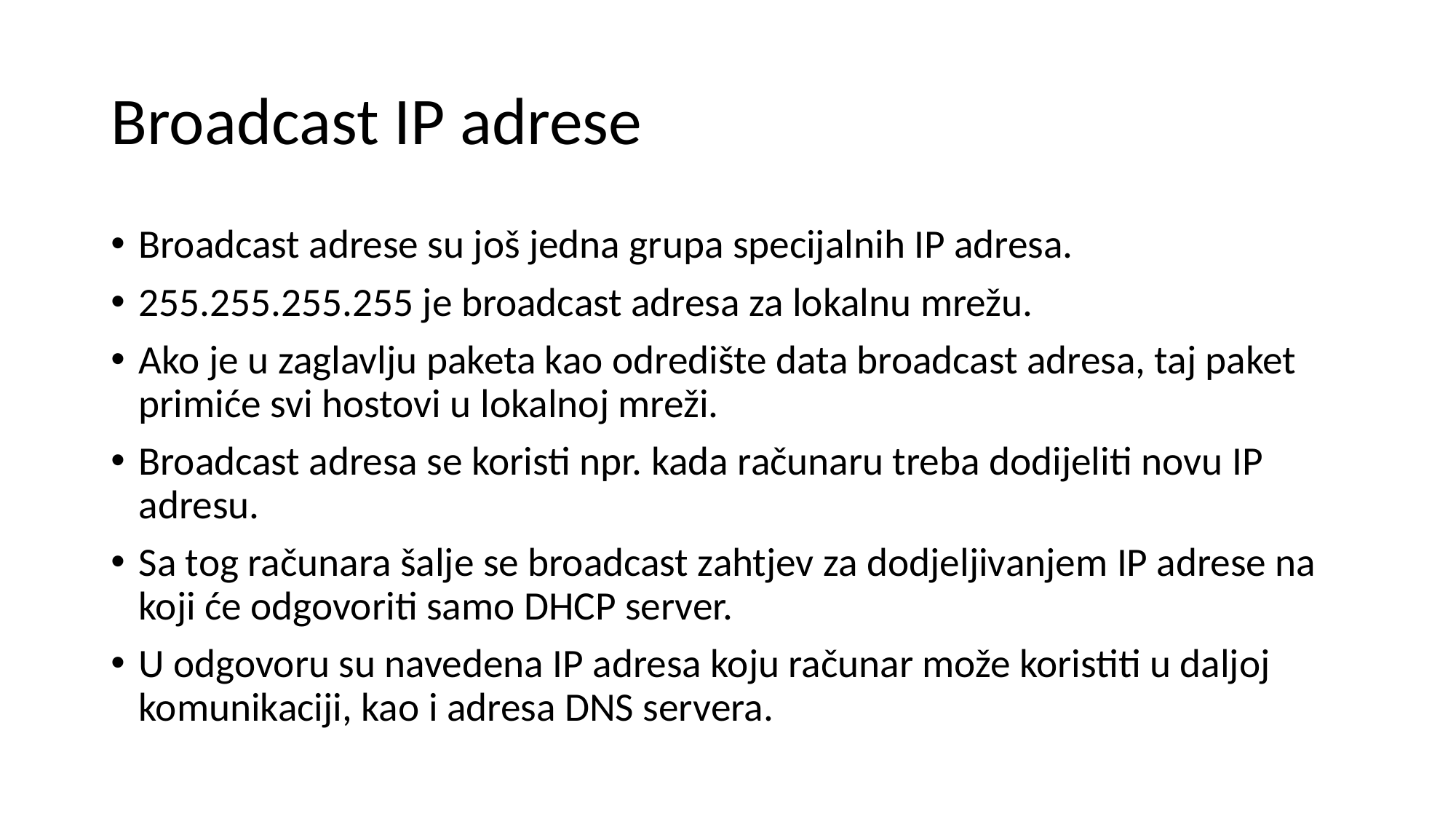

# Broadcast IP adrese
Broadcast adrese su još jedna grupa specijalnih IP adresa.
255.255.255.255 je broadcast adresa za lokalnu mrežu.
Ako je u zaglavlju paketa kao odredište data broadcast adresa, taj paket primiće svi hostovi u lokalnoj mreži.
Broadcast adresa se koristi npr. kada računaru treba dodijeliti novu IP adresu.
Sa tog računara šalje se broadcast zahtjev za dodjeljivanjem IP adrese na koji će odgovoriti samo DHCP server.
U odgovoru su navedena IP adresa koju računar može koristiti u daljoj komunikaciji, kao i adresa DNS servera.